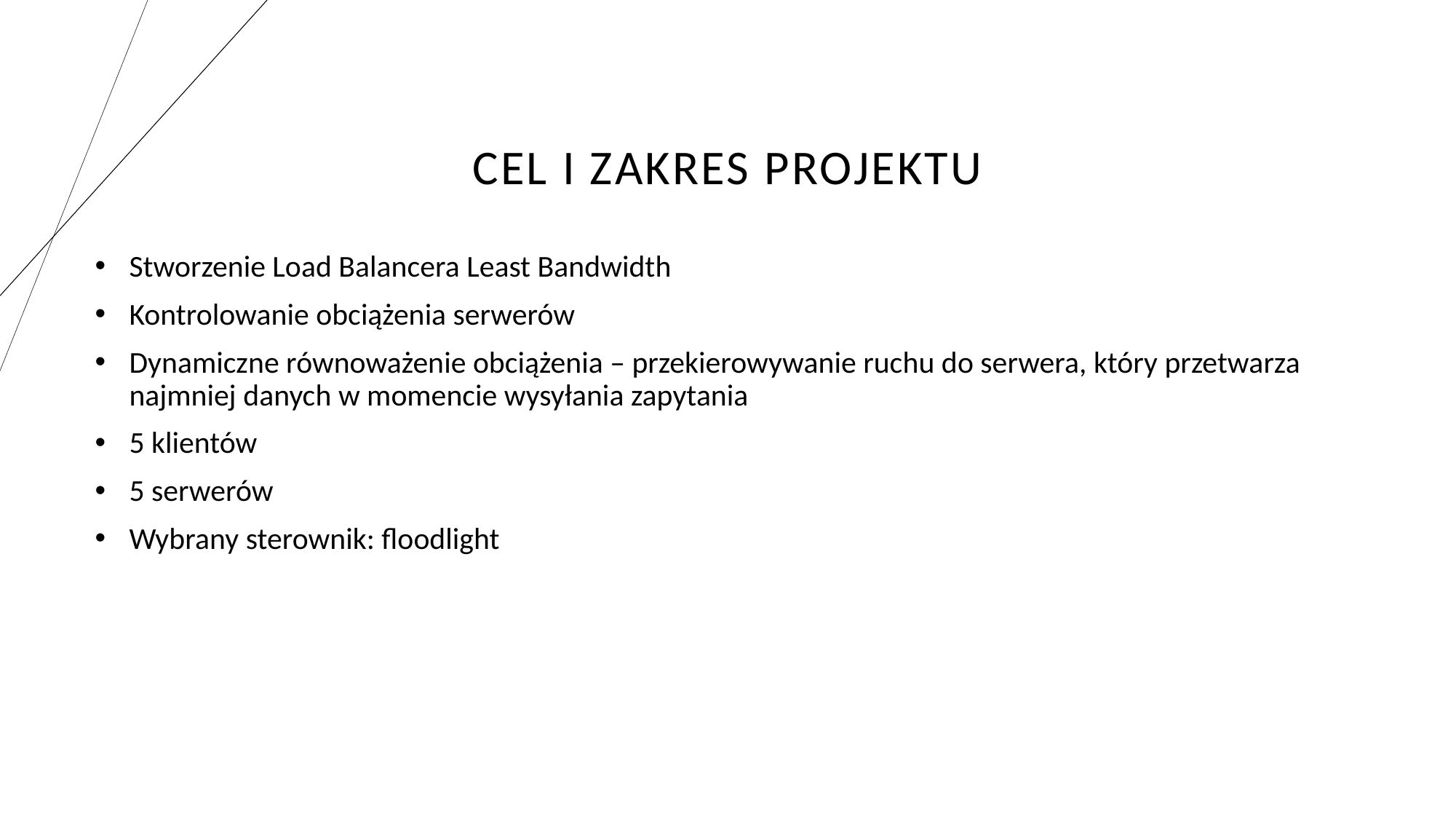

# cel i zakres projektu
Stworzenie Load Balancera Least Bandwidth
Kontrolowanie obciążenia serwerów
Dynamiczne równoważenie obciążenia – przekierowywanie ruchu do serwera, który przetwarza najmniej danych w momencie wysyłania zapytania
5 klientów
5 serwerów
Wybrany sterownik: floodlight